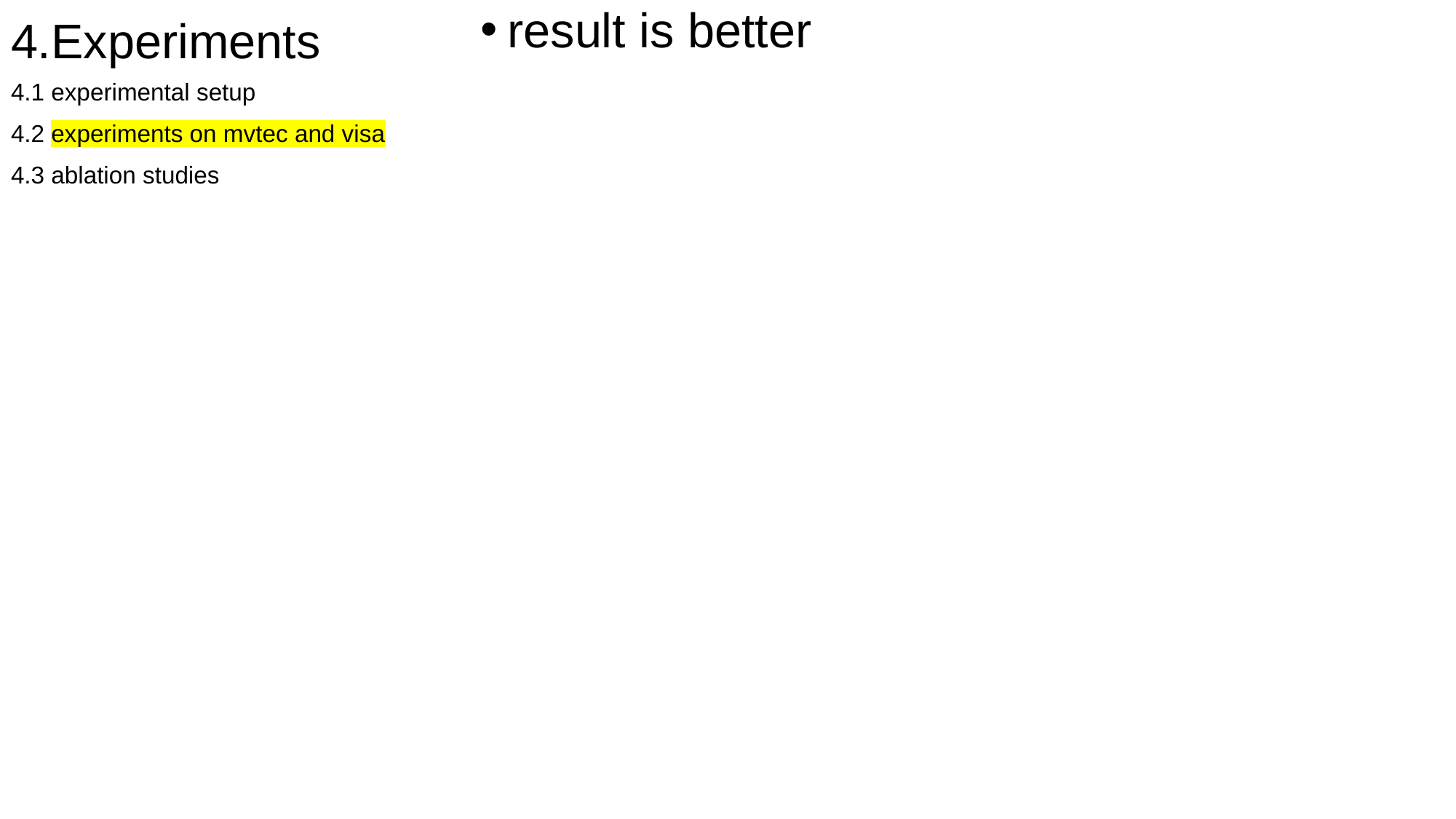

# 4.Experiments
result is better
4.1 experimental setup
4.2 experiments on mvtec and visa
4.3 ablation studies